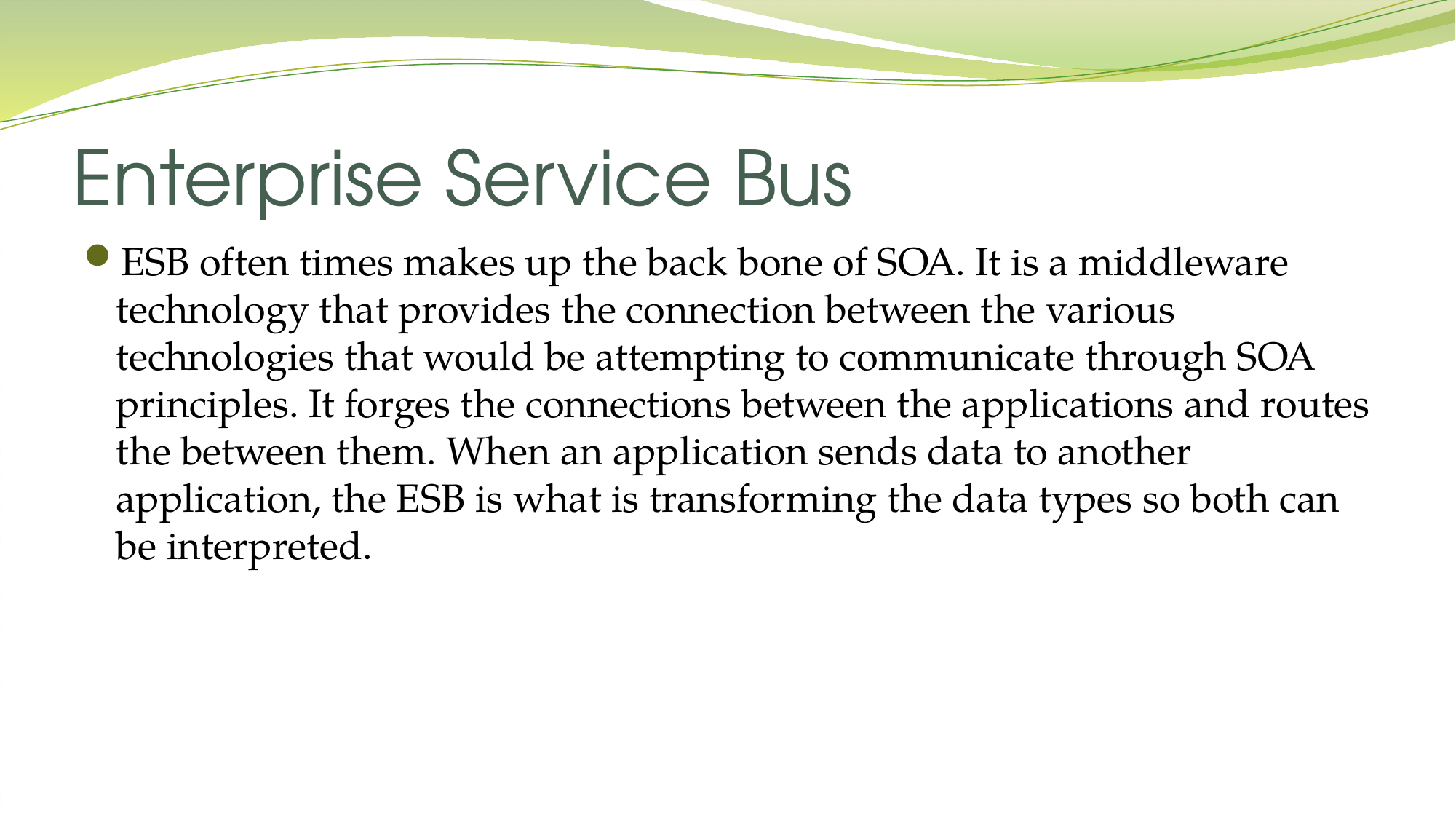

# Enterprise Service Bus
ESB often times makes up the back bone of SOA. It is a middleware technology that provides the connection between the various technologies that would be attempting to communicate through SOA principles. It forges the connections between the applications and routes the between them. When an application sends data to another application, the ESB is what is transforming the data types so both can be interpreted.